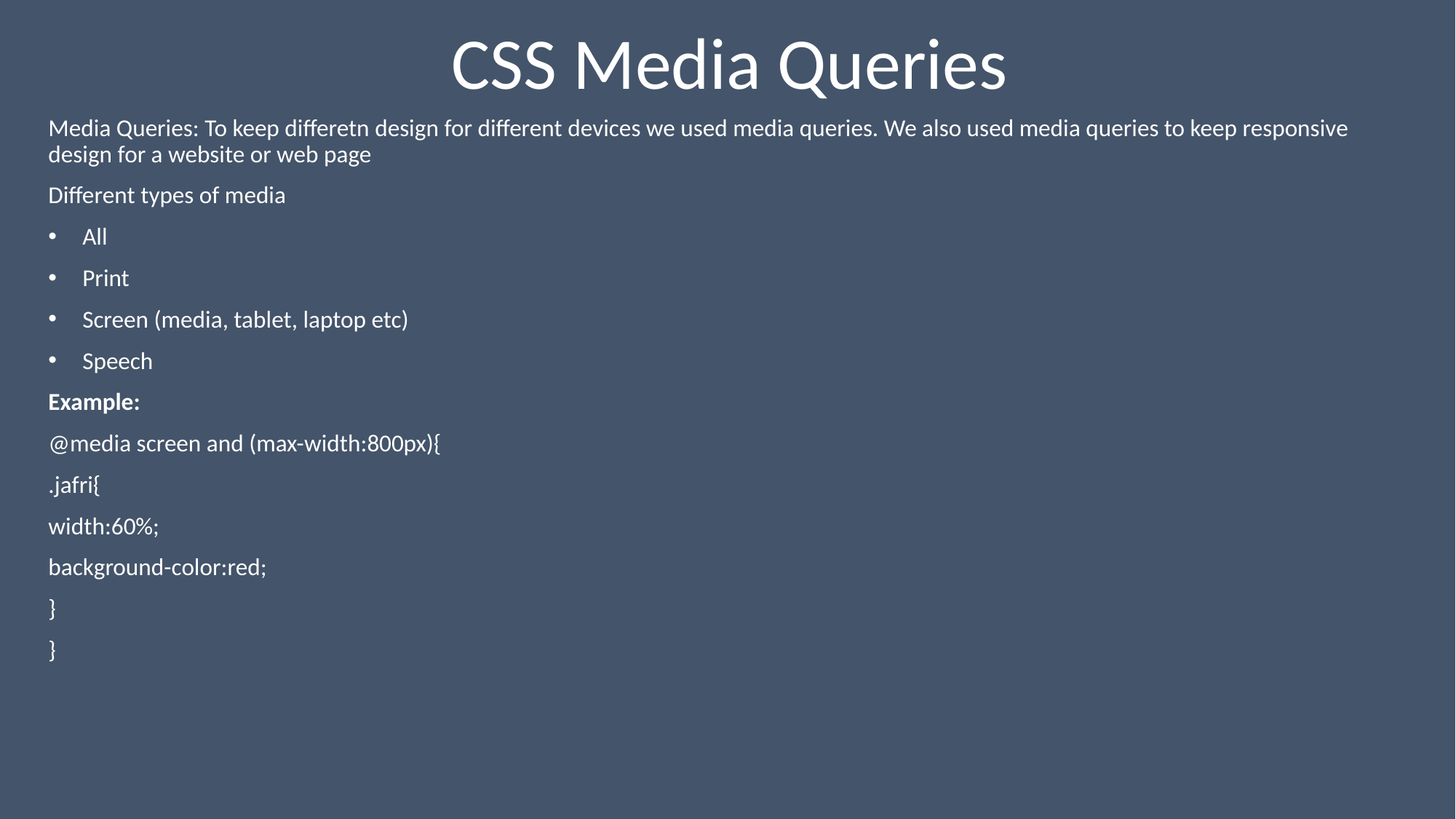

# CSS Media Queries
Media Queries: To keep differetn design for different devices we used media queries. We also used media queries to keep responsive design for a website or web page
Different types of media
All
Print
Screen (media, tablet, laptop etc)
Speech
Example:
@media screen and (max-width:800px){
.jafri{
width:60%;
background-color:red;
}
}